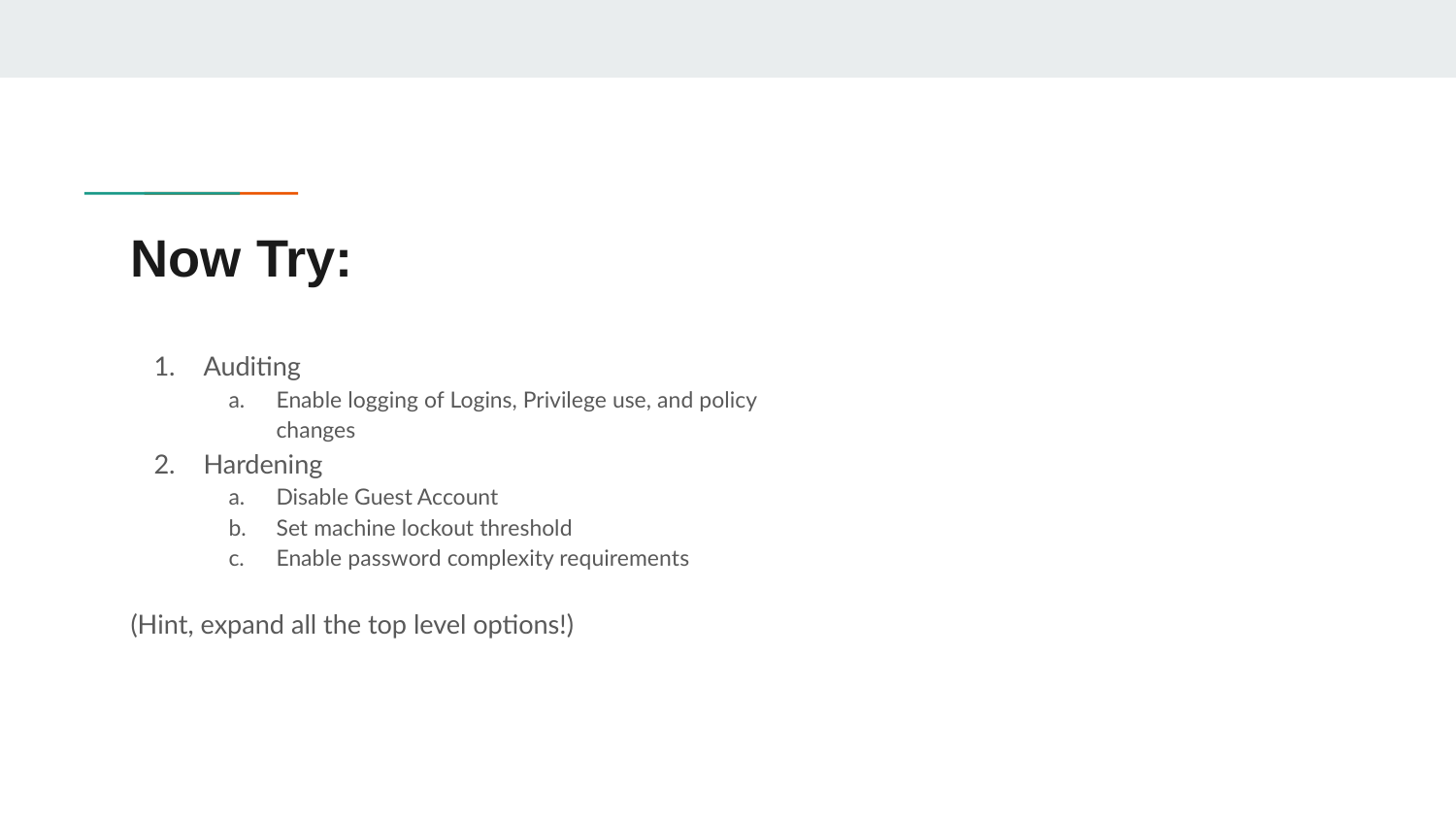

# Now Try:
Auditing
Enable logging of Logins, Privilege use, and policy changes
Hardening
Disable Guest Account
Set machine lockout threshold
Enable password complexity requirements
(Hint, expand all the top level options!)